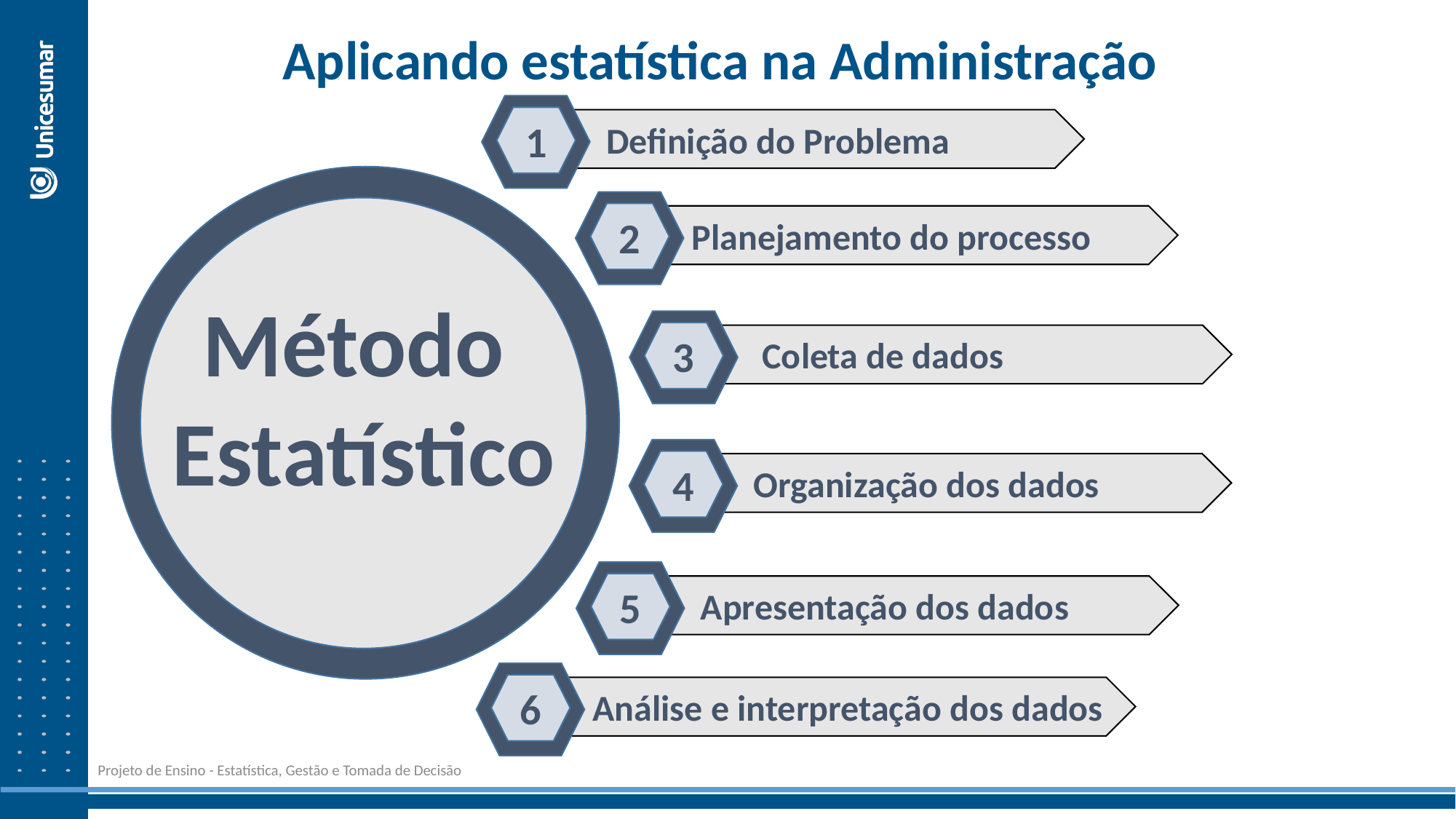

Aplicando estatística na Administração

1
    Definição do Problema

2

   Planejamento do processo

Método
Estatístico

3
     Coleta de dados

4

    Organização dos dados

5
    Apresentação dos dados

6
   Análise e interpretação dos dados
Projeto de Ensino - Estatística, Gestão e Tomada de Decisão